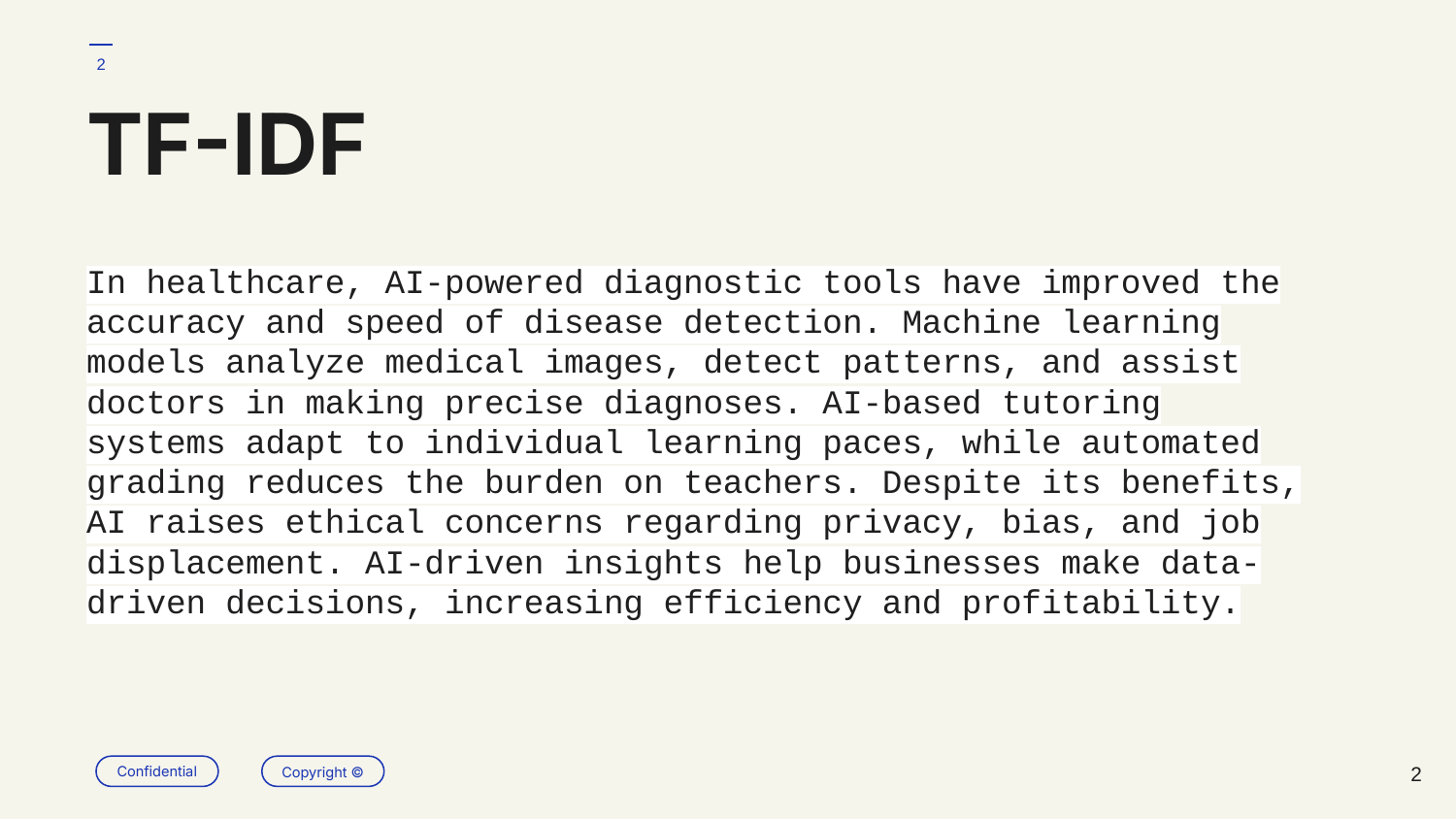

2
# TF-IDF
In healthcare, AI-powered diagnostic tools have improved the accuracy and speed of disease detection. Machine learning models analyze medical images, detect patterns, and assist doctors in making precise diagnoses. AI-based tutoring systems adapt to individual learning paces, while automated grading reduces the burden on teachers. Despite its benefits, AI raises ethical concerns regarding privacy, bias, and job displacement. AI-driven insights help businesses make data-driven decisions, increasing efficiency and profitability.
2